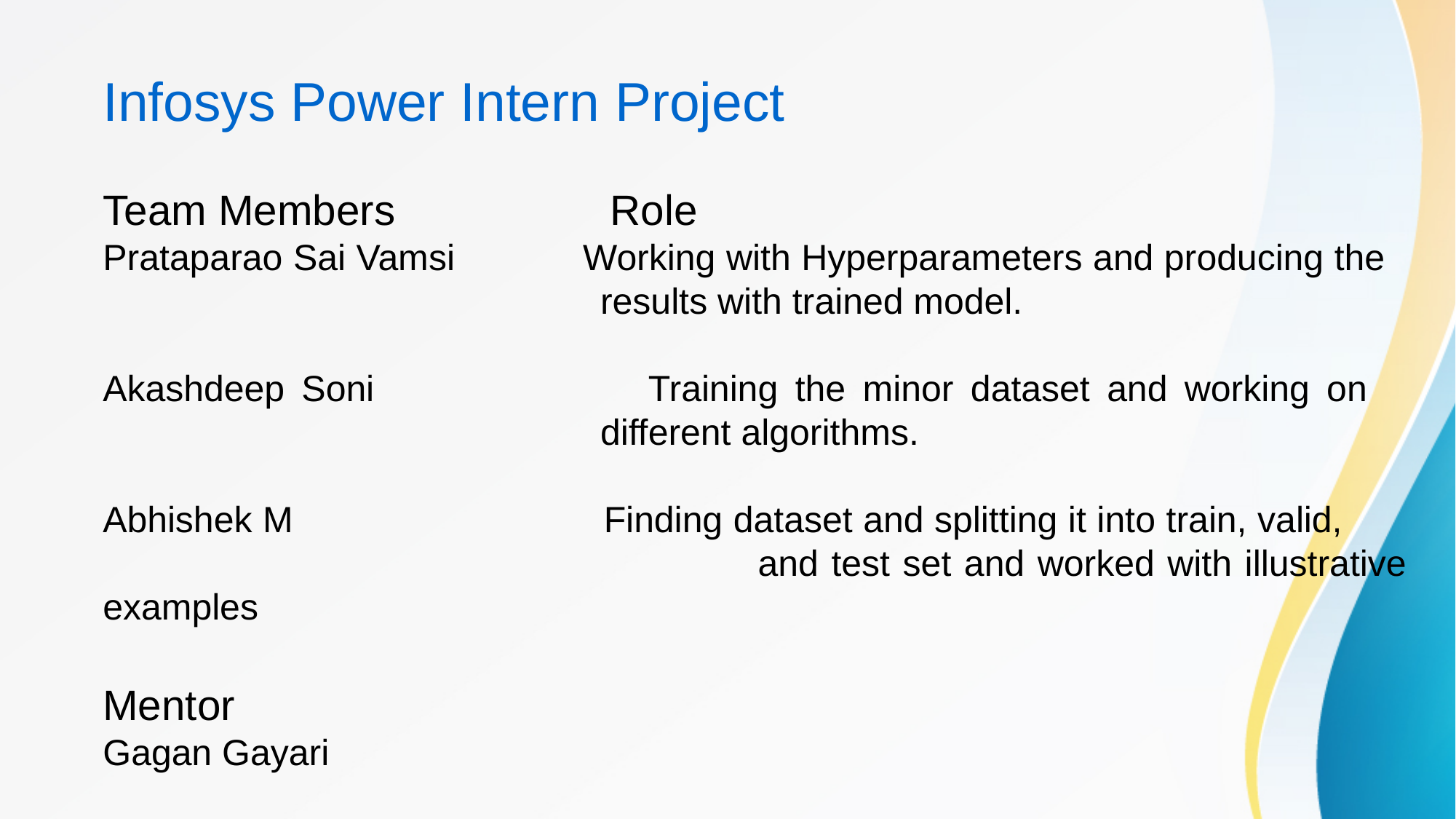

Infosys Power Intern Project
Team Members		      Role
Prataparao Sai Vamsi            Working with Hyperparameters and producing the   				      results with trained model.

Akashdeep Soni		      Training the minor dataset and working on  					      different algorithms.

Abhishek M			      Finding dataset and splitting it into train, valid,                   				      and test set and worked with illustrative examples

Mentor
Gagan Gayari